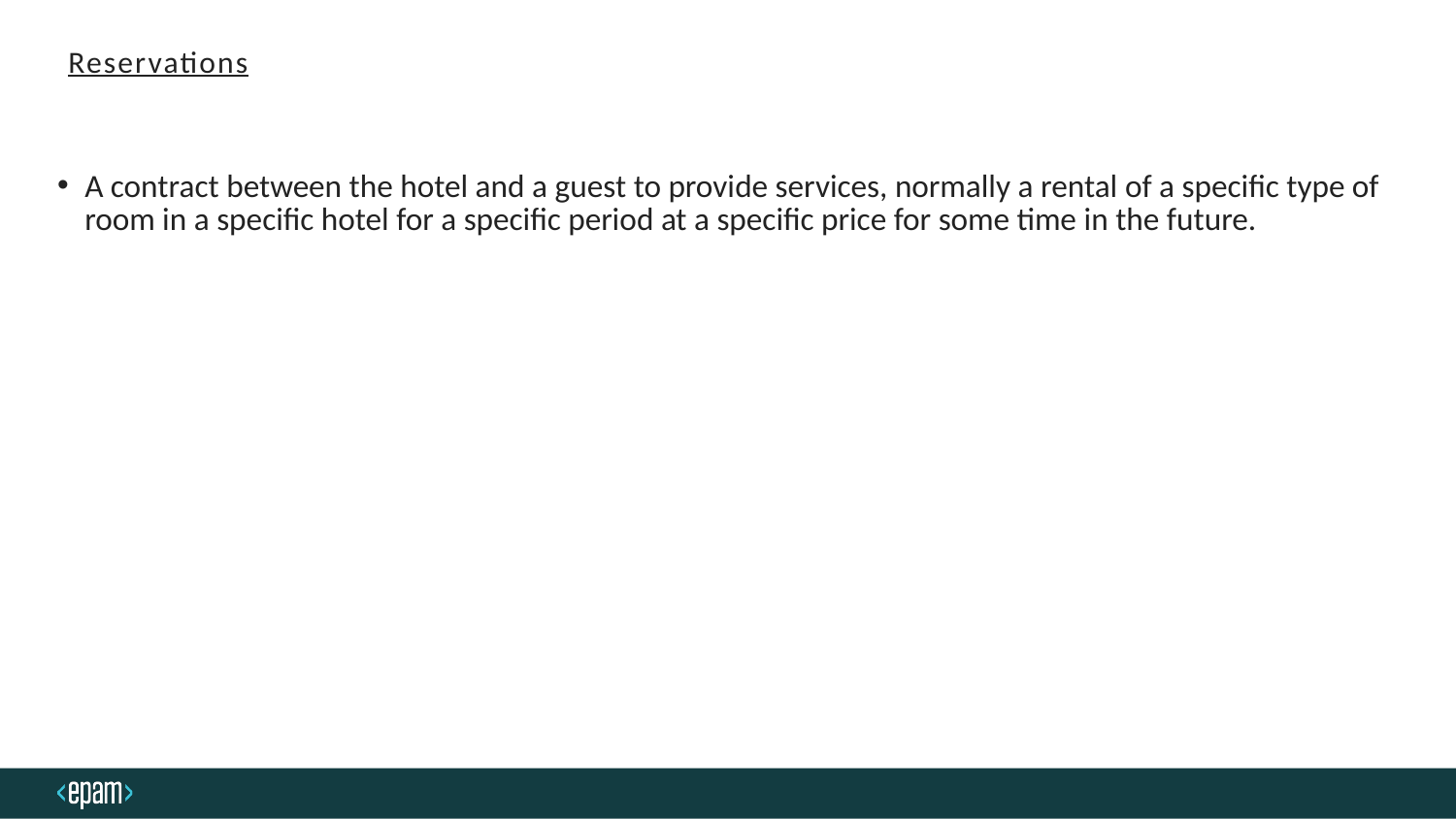

# Reservations
A contract between the hotel and a guest to provide services, normally a rental of a specific type of room in a specific hotel for a specific period at a specific price for some time in the future.